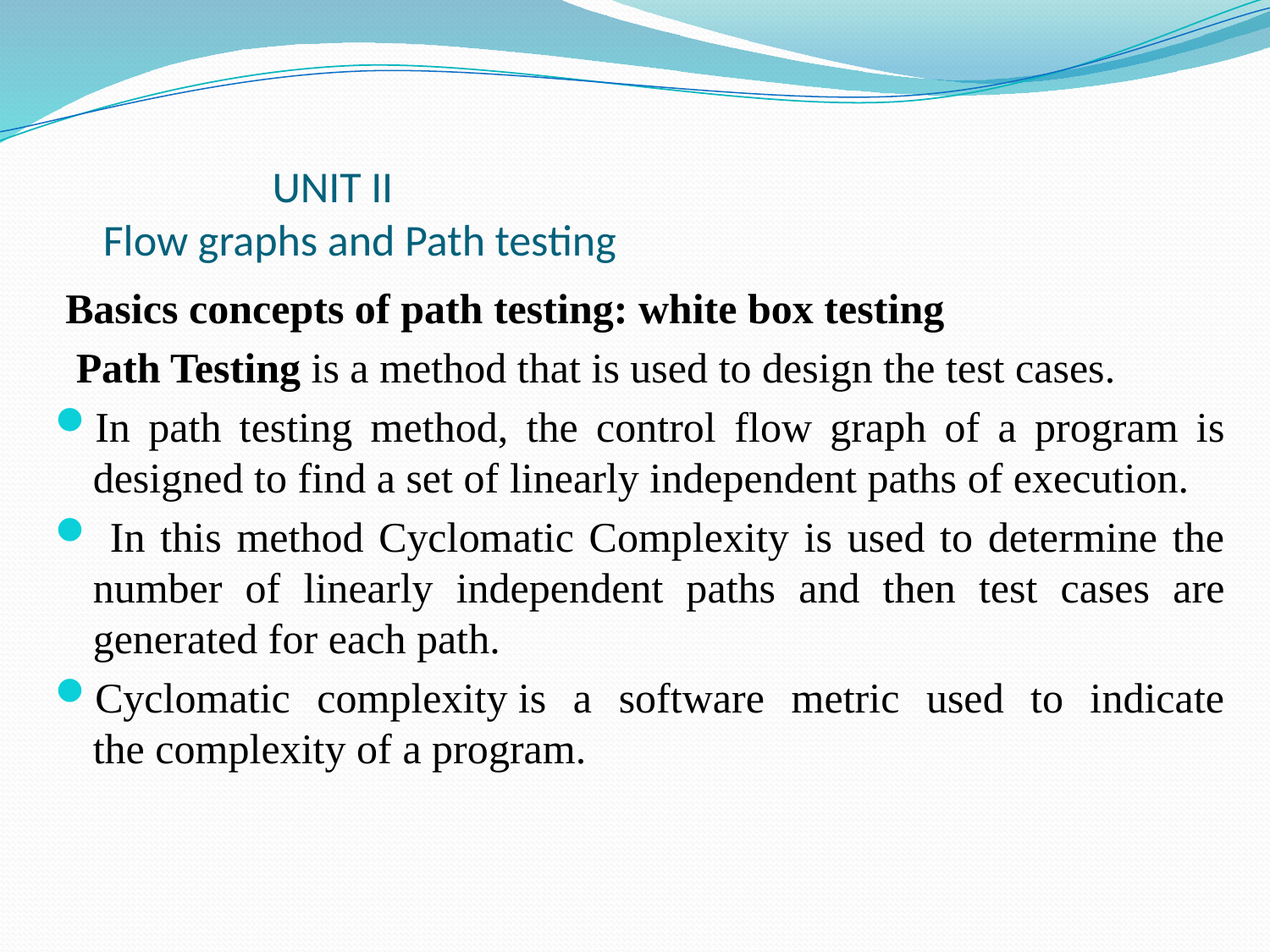

# UNIT II Flow graphs and Path testing
 Basics concepts of path testing: white box testing
  Path Testing is a method that is used to design the test cases.
In path testing method, the control flow graph of a program is designed to find a set of linearly independent paths of execution.
 In this method Cyclomatic Complexity is used to determine the number of linearly independent paths and then test cases are generated for each path.
Cyclomatic complexity is a software metric used to indicate the complexity of a program.